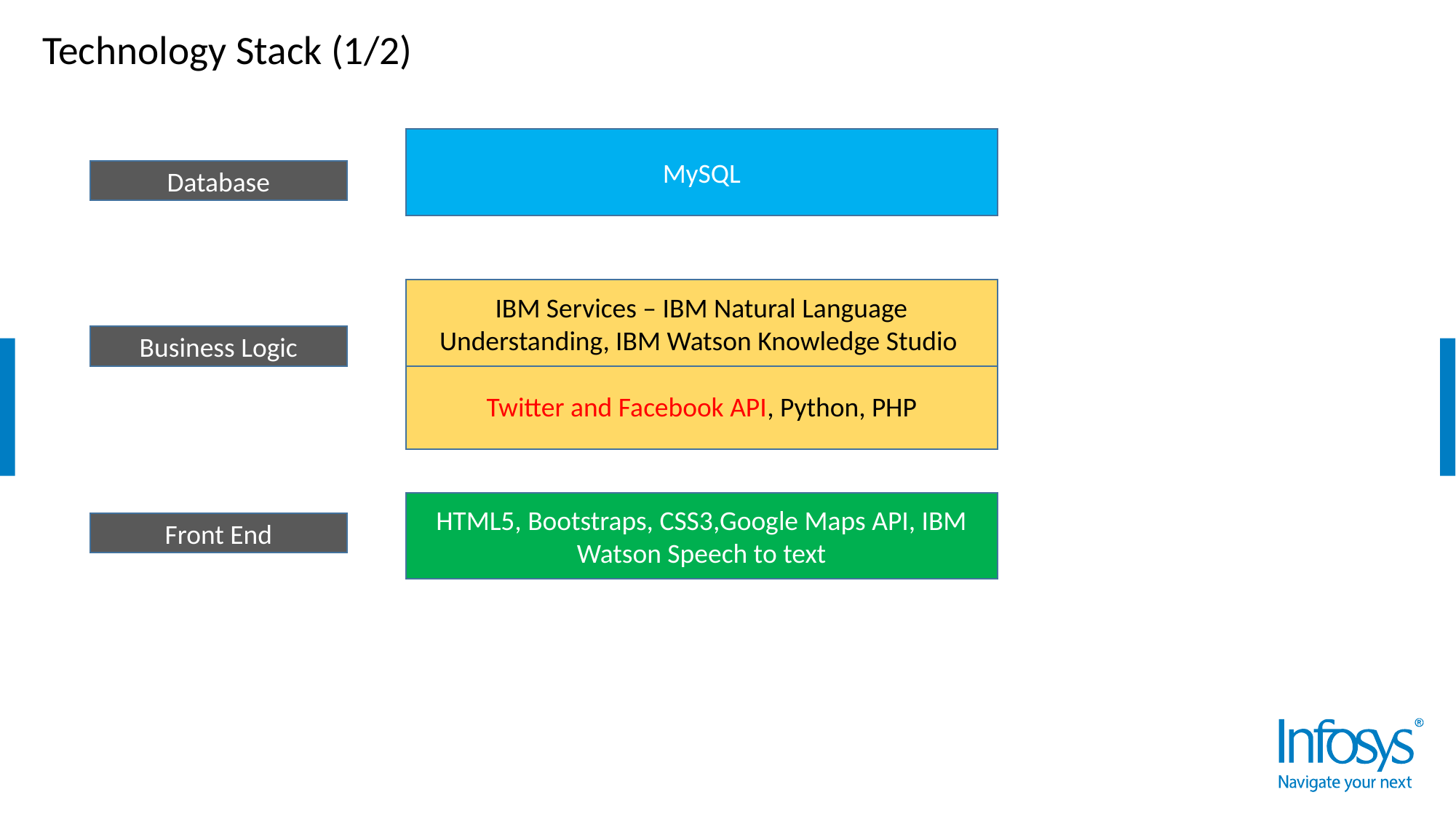

# Technology Stack (1/2)
MySQL
Database
IBM Services – IBM Natural Language Understanding, IBM Watson Knowledge Studio
Business Logic
Twitter and Facebook API, Python, PHP
HTML5, Bootstraps, CSS3,Google Maps API, IBM Watson Speech to text
Front End